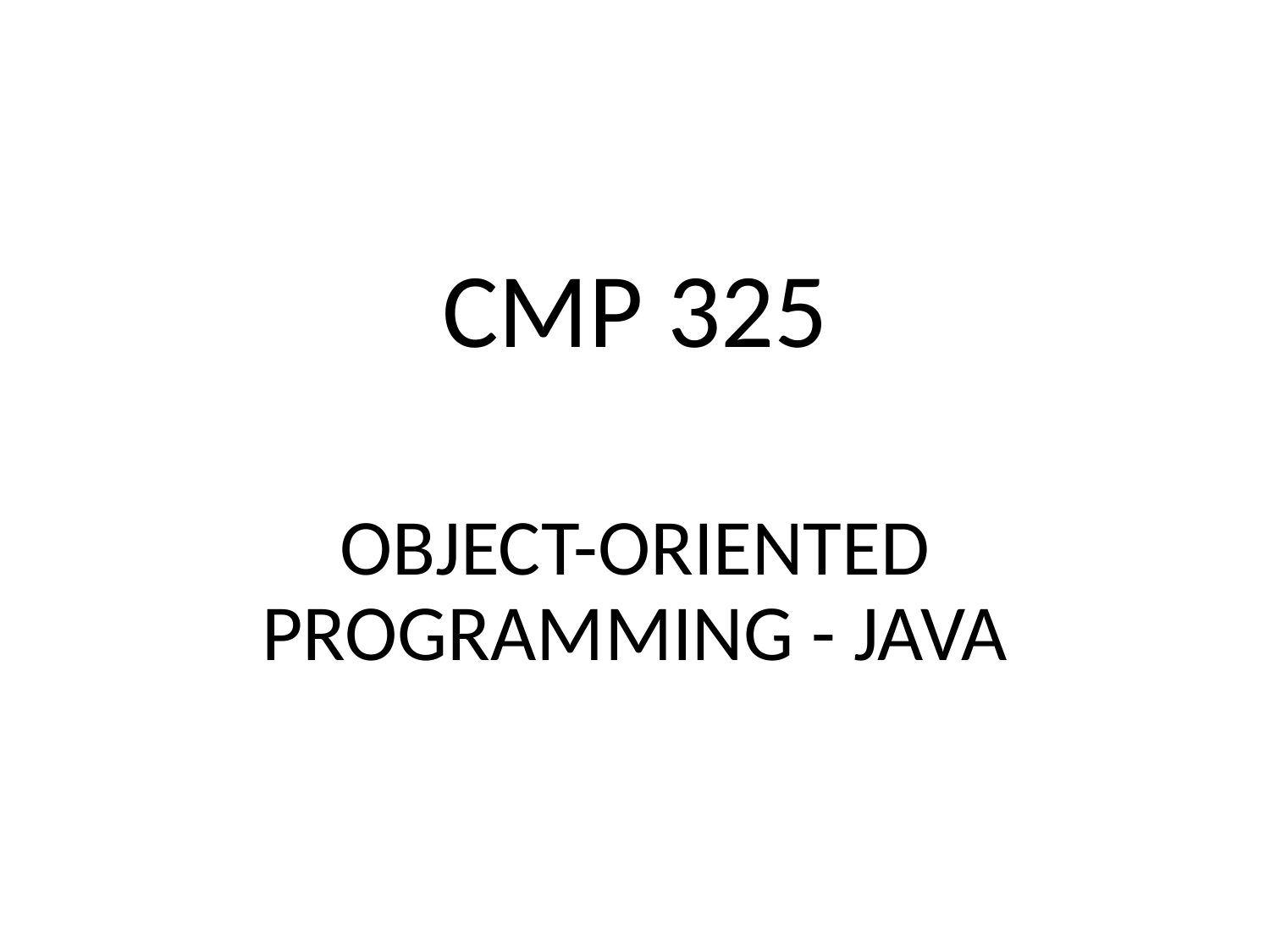

# CMP 325
OBJECT-ORIENTED PROGRAMMING - JAVA